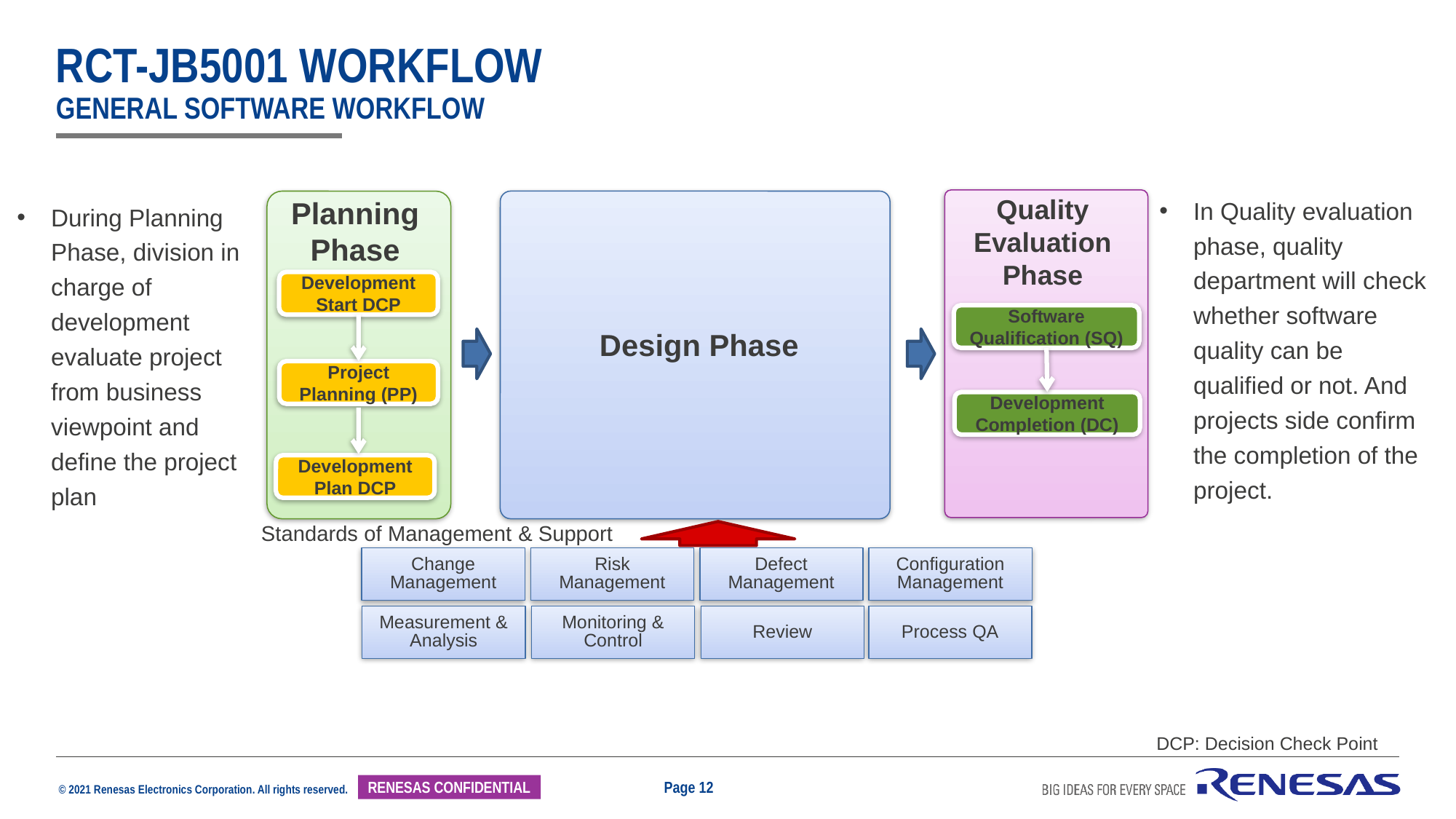

# RCT-JB5001 workflow General software workflow
Quality Evaluation
Phase
Planning
Phase

In Quality evaluation phase, quality department will check whether software quality can be qualified or not. And projects side confirm the completion of the project.

During Planning Phase, division in charge of development evaluate project from business viewpoint and define the project plan
Development Start DCP
Software Qualification (SQ)
Design Phase

Project Planning (PP)
Development Completion (DC)
Development Plan DCP
Standards of Management & Support

Change Management
Risk Management
Defect Management
Configuration Management
Measurement & Analysis
Monitoring & Control
Review
Process QA
DCP: Decision Check Point